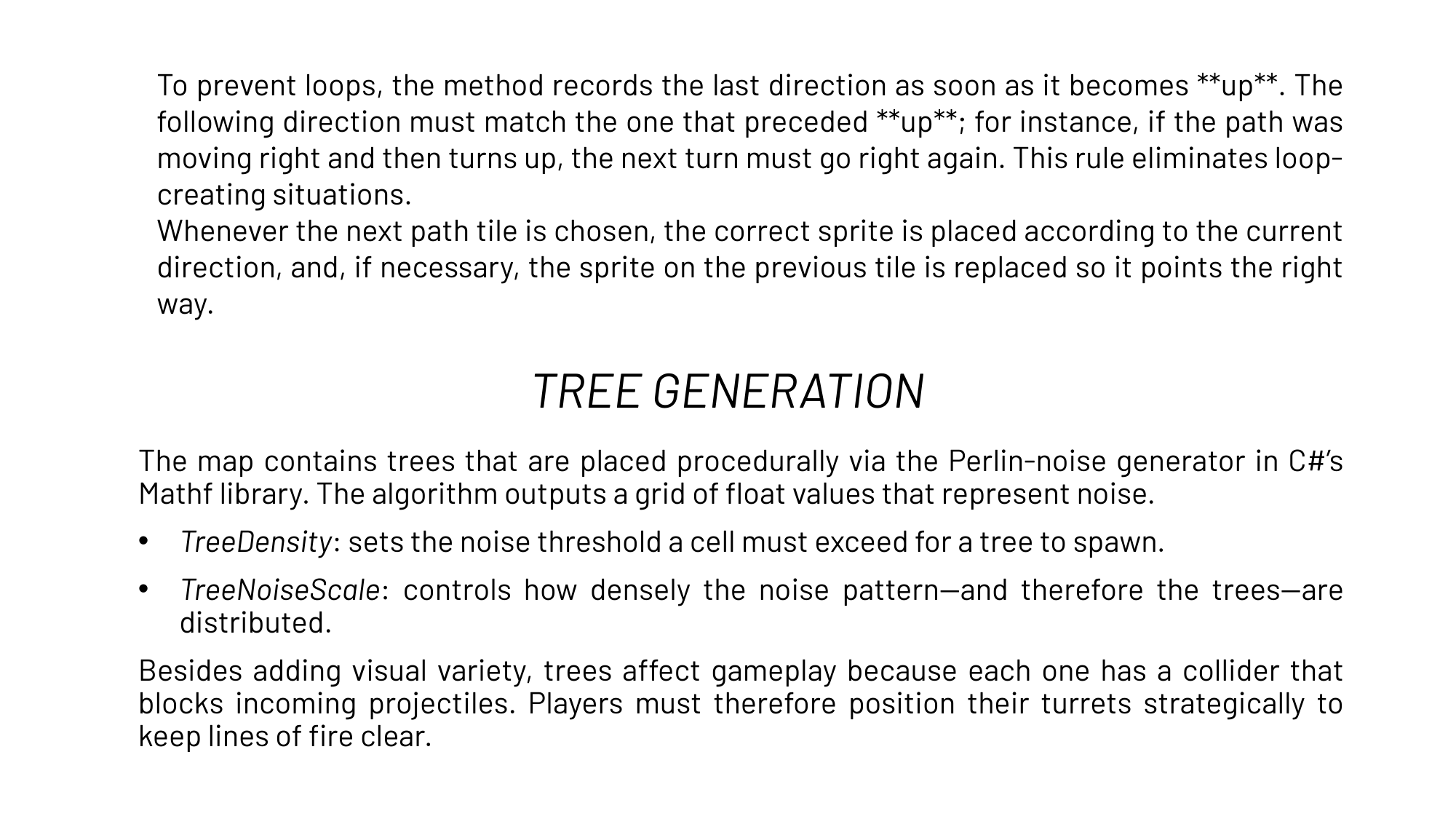

To prevent loops, the method records the last direction as soon as it becomes **up**. The following direction must match the one that preceded **up**; for instance, if the path was moving right and then turns up, the next turn must go right again. This rule eliminates loop-creating situations. ​
Whenever the next path tile is chosen, the correct sprite is placed according to the current direction, and, if necessary, the sprite on the previous tile is replaced so it points the right way.​
# TREE GENERATION
The map contains trees that are placed procedurally via the Perlin-noise generator in C#’s Mathf library. The algorithm outputs a grid of float values that represent noise.
TreeDensity: sets the noise threshold a cell must exceed for a tree to spawn.
TreeNoiseScale: controls how densely the noise pattern—and therefore the trees—are distributed.
Besides adding visual variety, trees affect gameplay because each one has a collider that blocks incoming projectiles. Players must therefore position their turrets strategically to keep lines of fire clear.